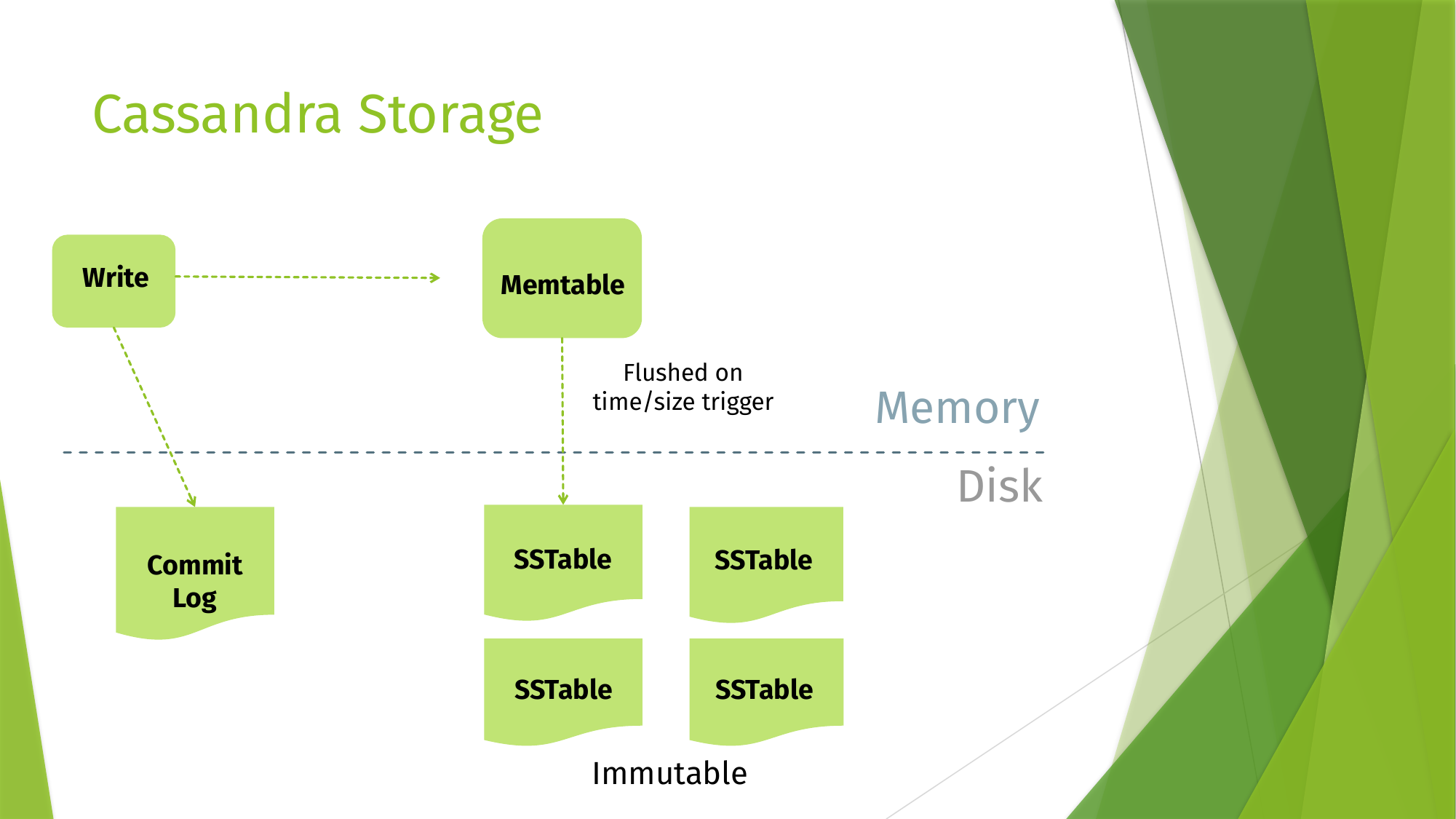

# Cassandra Storage

Write
Memtable
Flushed on time/size trigger
Memory
Disk

SSTable
SSTable
Commit Log

SSTable
SSTable
Immutable